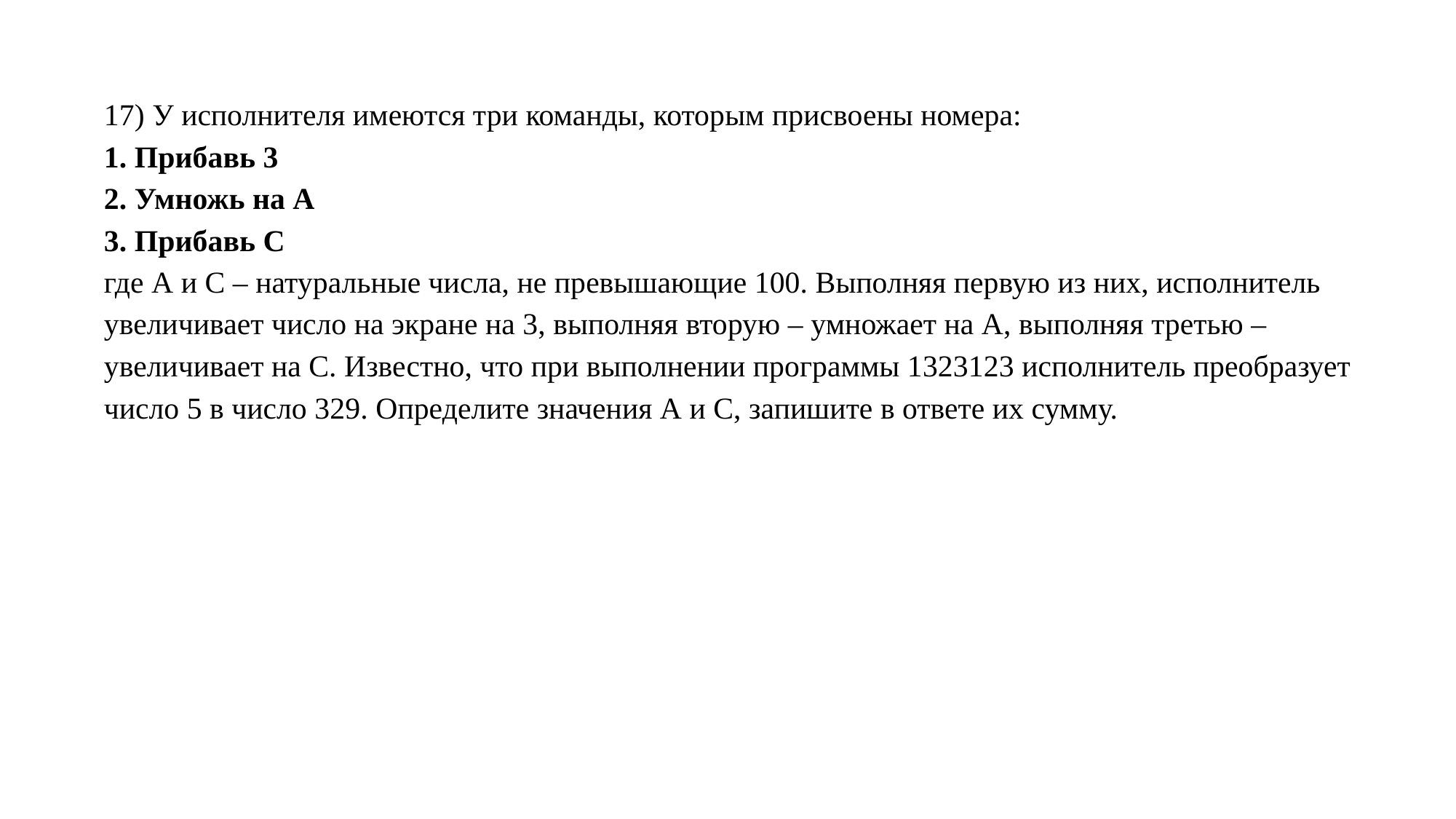

17) У исполнителя имеются три команды, которым присвоены номера:
1. Прибавь 3
2. Умножь на А
3. Прибавь С
где A и C – натуральные числа, не превышающие 100. Выполняя первую из них, исполнитель увеличивает число на экране на 3, выполняя вторую – умножает на А, выполняя третью – увеличивает на C. Известно, что при выполнении программы 1323123 исполнитель преобразует число 5 в число 329. Определите значения А и С, запишите в ответе их сумму.